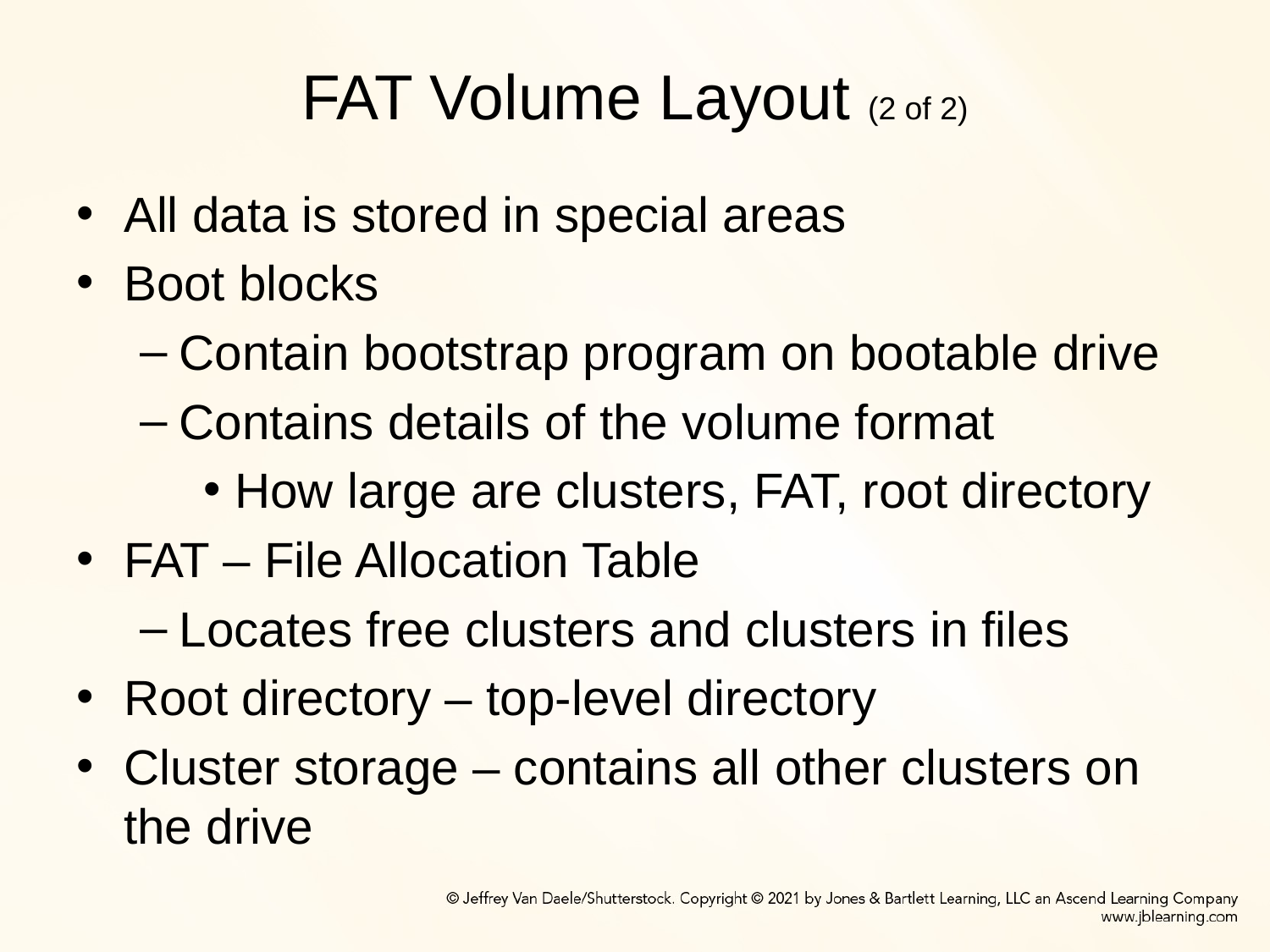

# FAT Volume Layout (2 of 2)
All data is stored in special areas
Boot blocks
Contain bootstrap program on bootable drive
Contains details of the volume format
How large are clusters, FAT, root directory
FAT – File Allocation Table
Locates free clusters and clusters in files
Root directory – top-level directory
Cluster storage – contains all other clusters on the drive